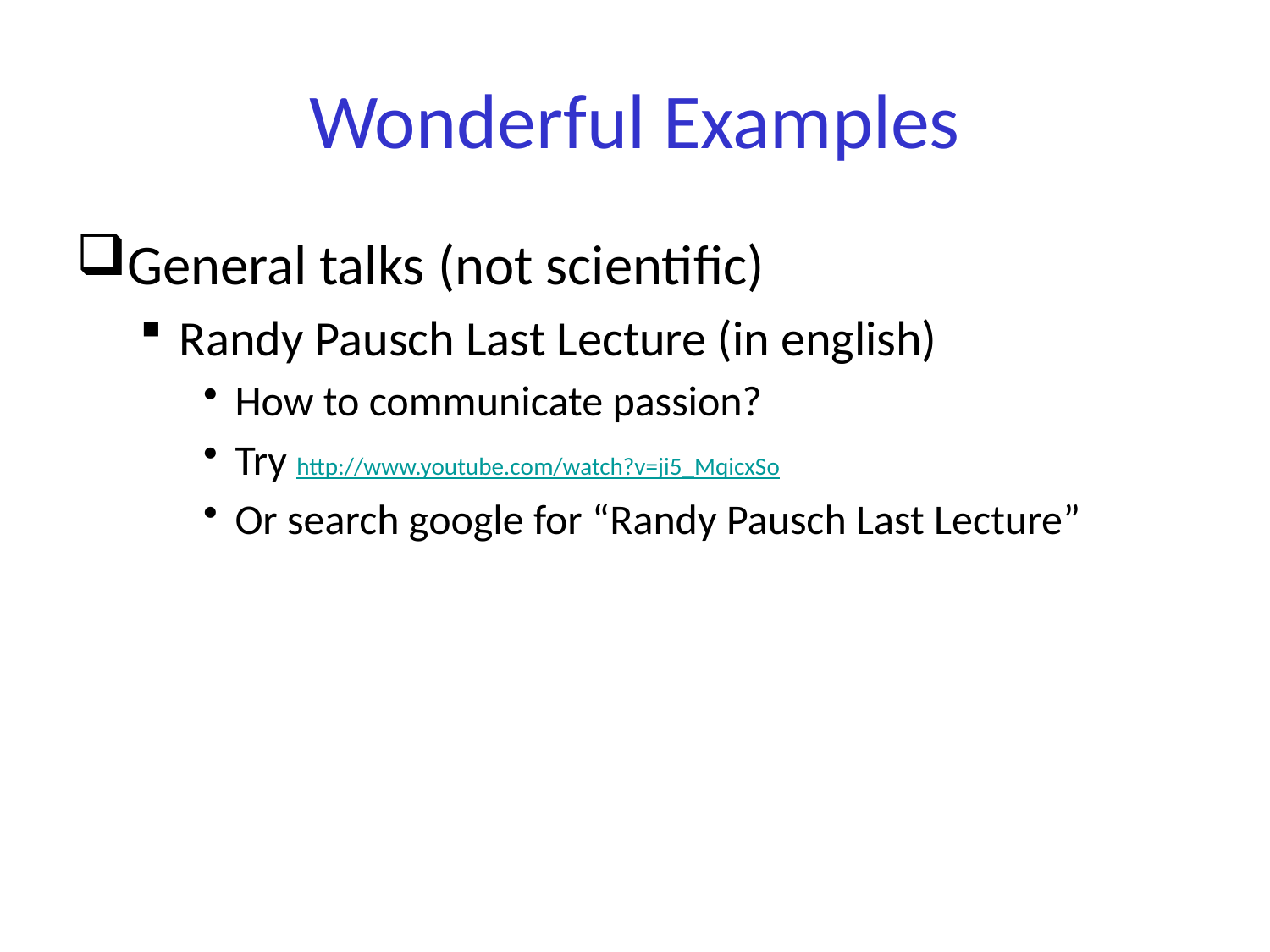

# Wonderful Examples
General talks (not scientific)
Randy Pausch Last Lecture (in english)
How to communicate passion?
Try http://www.youtube.com/watch?v=ji5_MqicxSo
Or search google for “Randy Pausch Last Lecture”

93